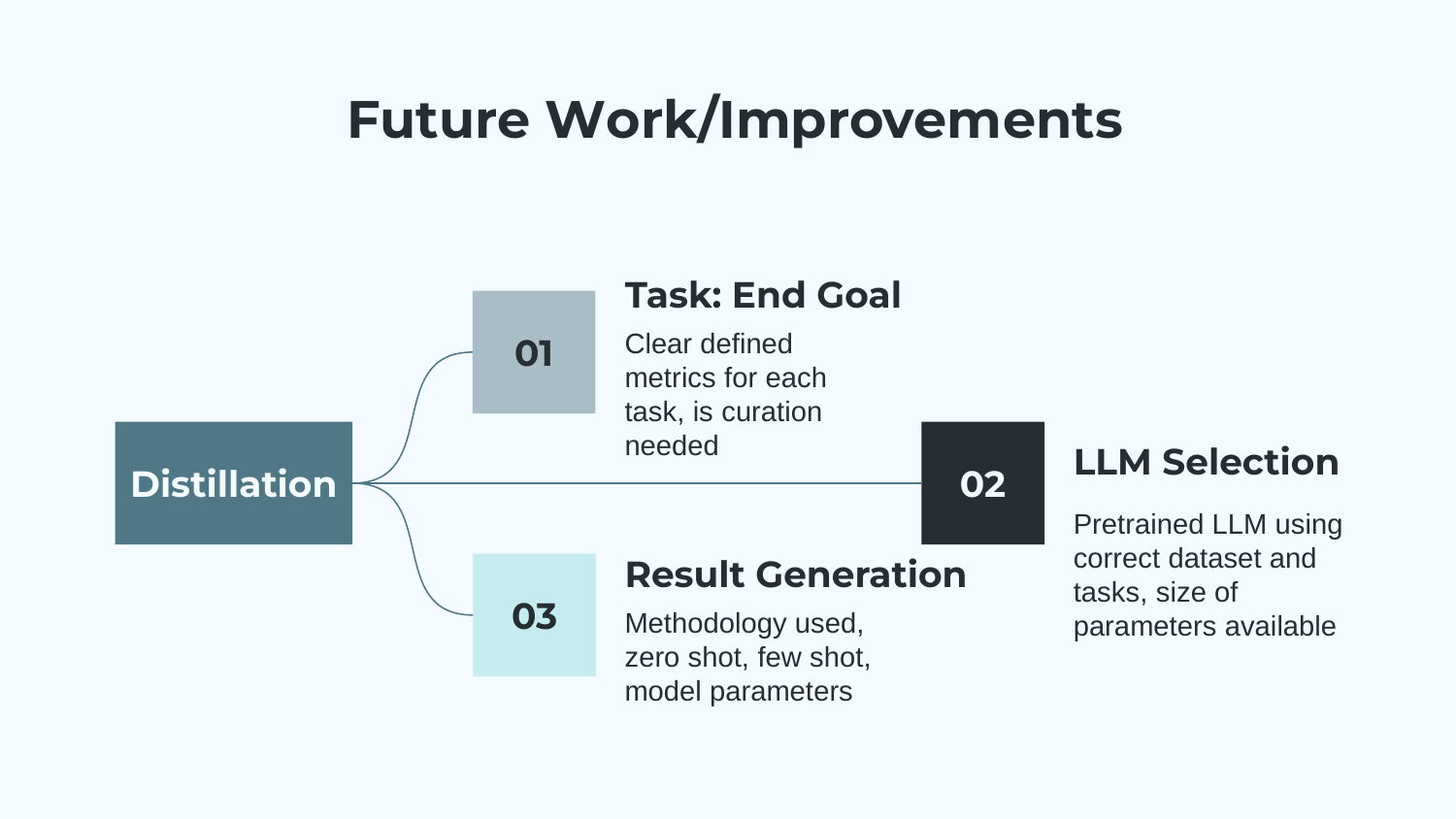

# Future Work/Improvements
Task: End Goal
Clear defined metrics for each task, is curation needed
01

LLM Selection
Pretrained LLM using correct dataset and tasks, size of parameters available
02
Distillation
Result Generation
Methodology used, zero shot, few shot, model parameters
03